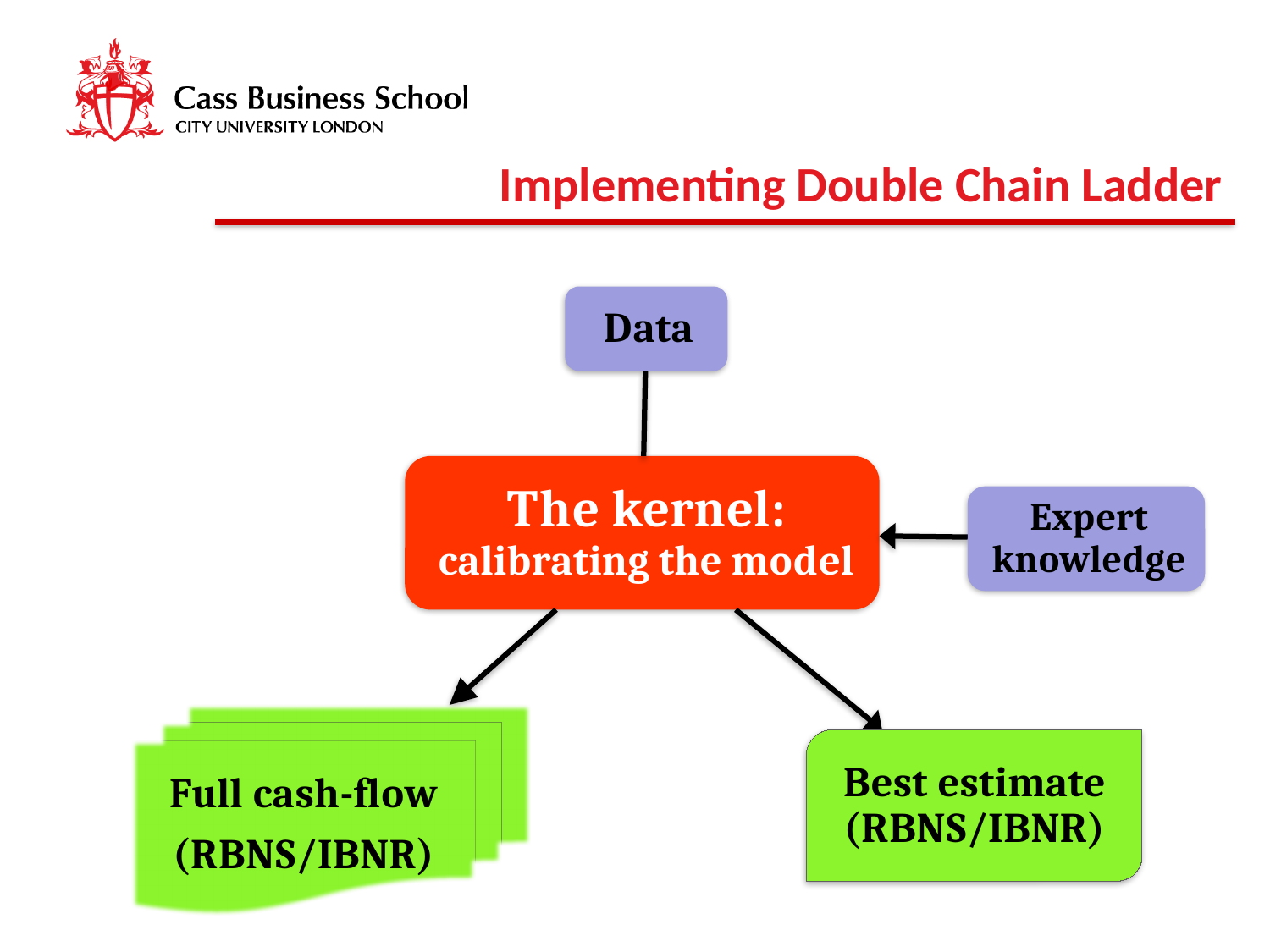

# Implementing Double Chain Ladder
The kernel: calibrating the model
Data
Expert knowledge
Best estimate (RBNS/IBNR)
Full cash-flow
(RBNS/IBNR)